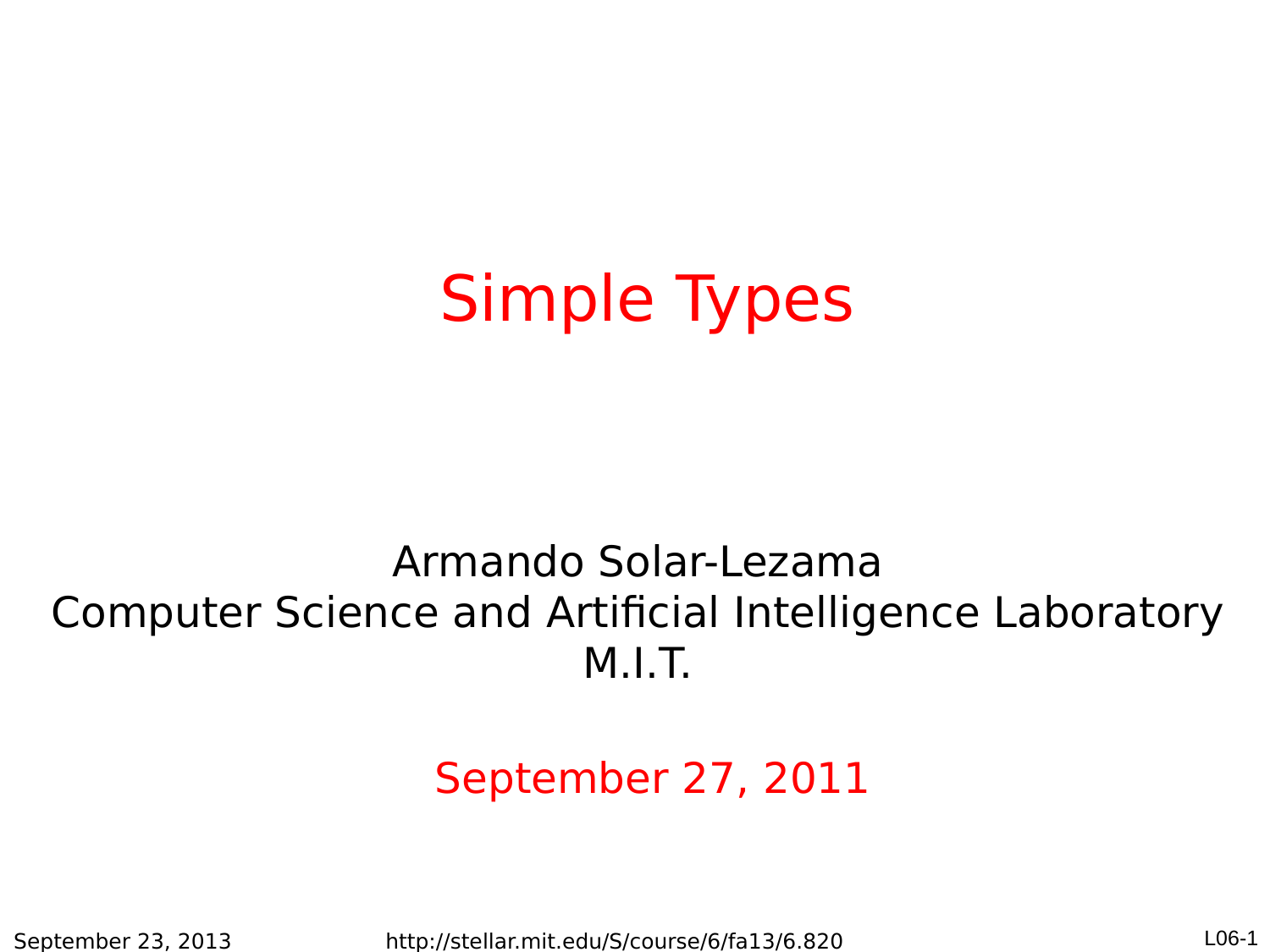

Simple Types
September 27, 2011

September 23, 2013
http://stellar.mit.edu/S/course/6/fa13/6.820